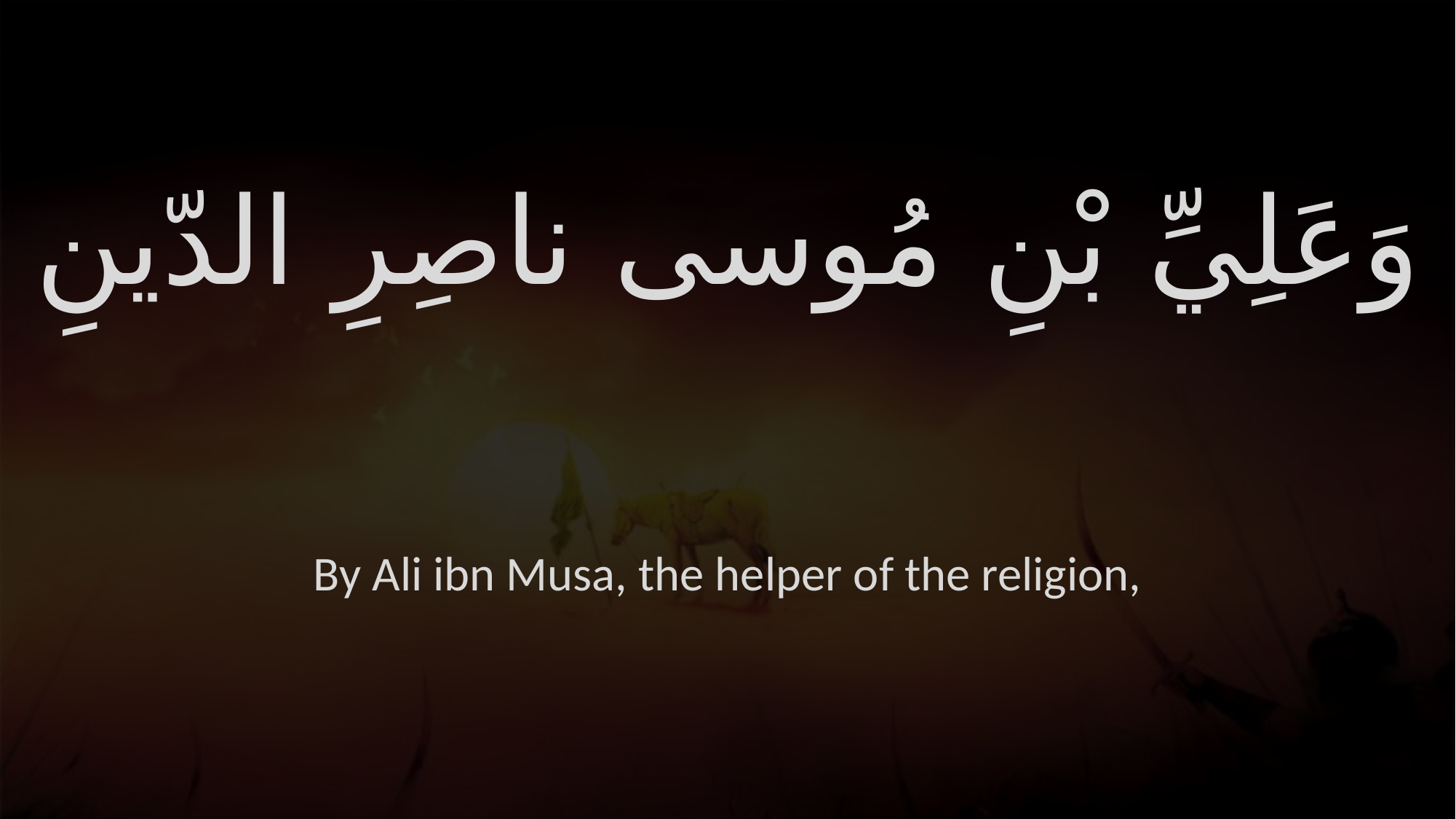

# وَعَلِيِّ بْنِ مُوسى ناصِرِ الدّينِ
By Ali ibn Musa, the helper of the religion,